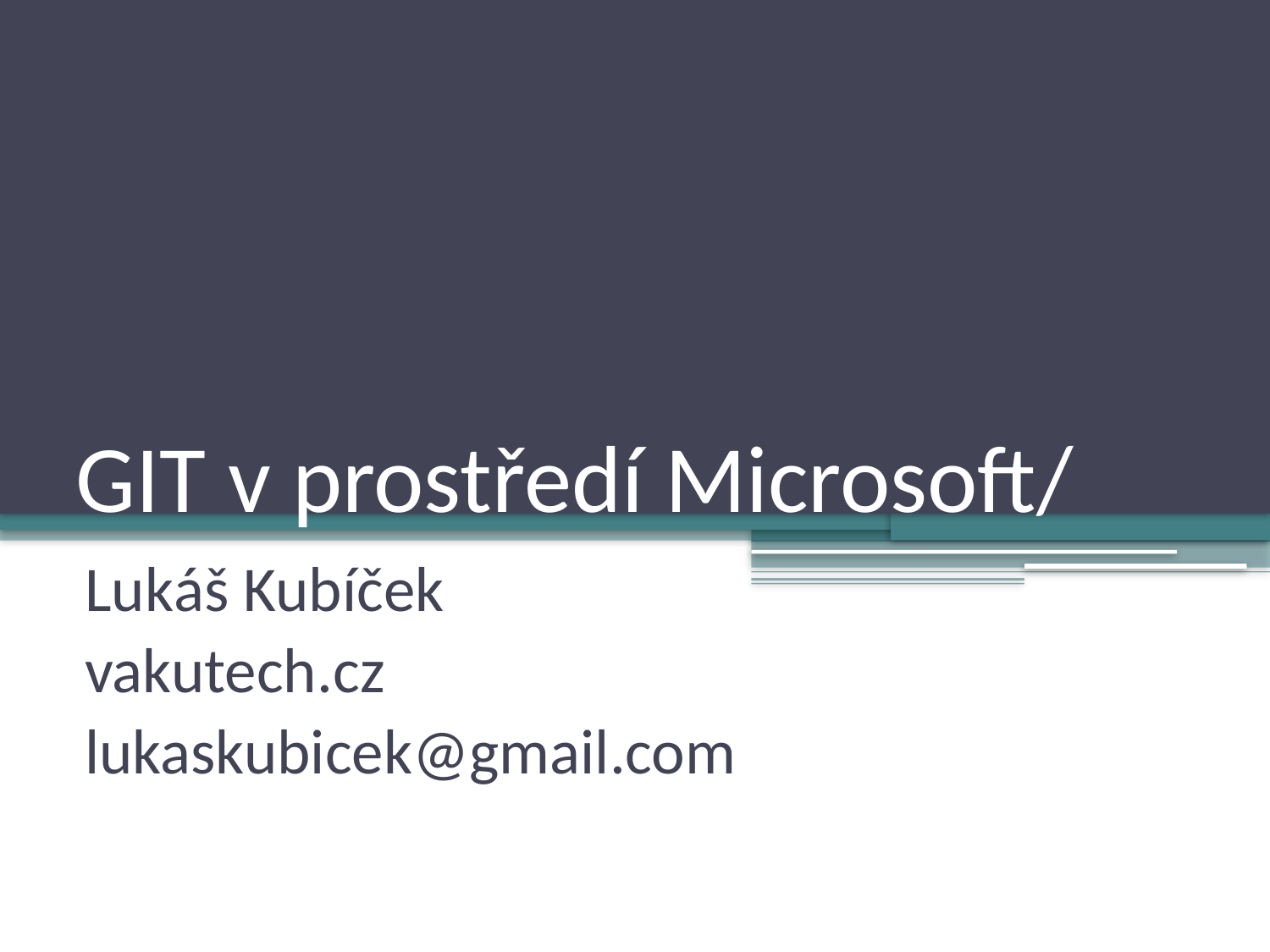

# GIT v prostředí Microsoft/
Lukáš Kubíček
vakutech.cz
lukaskubicek@gmail.com